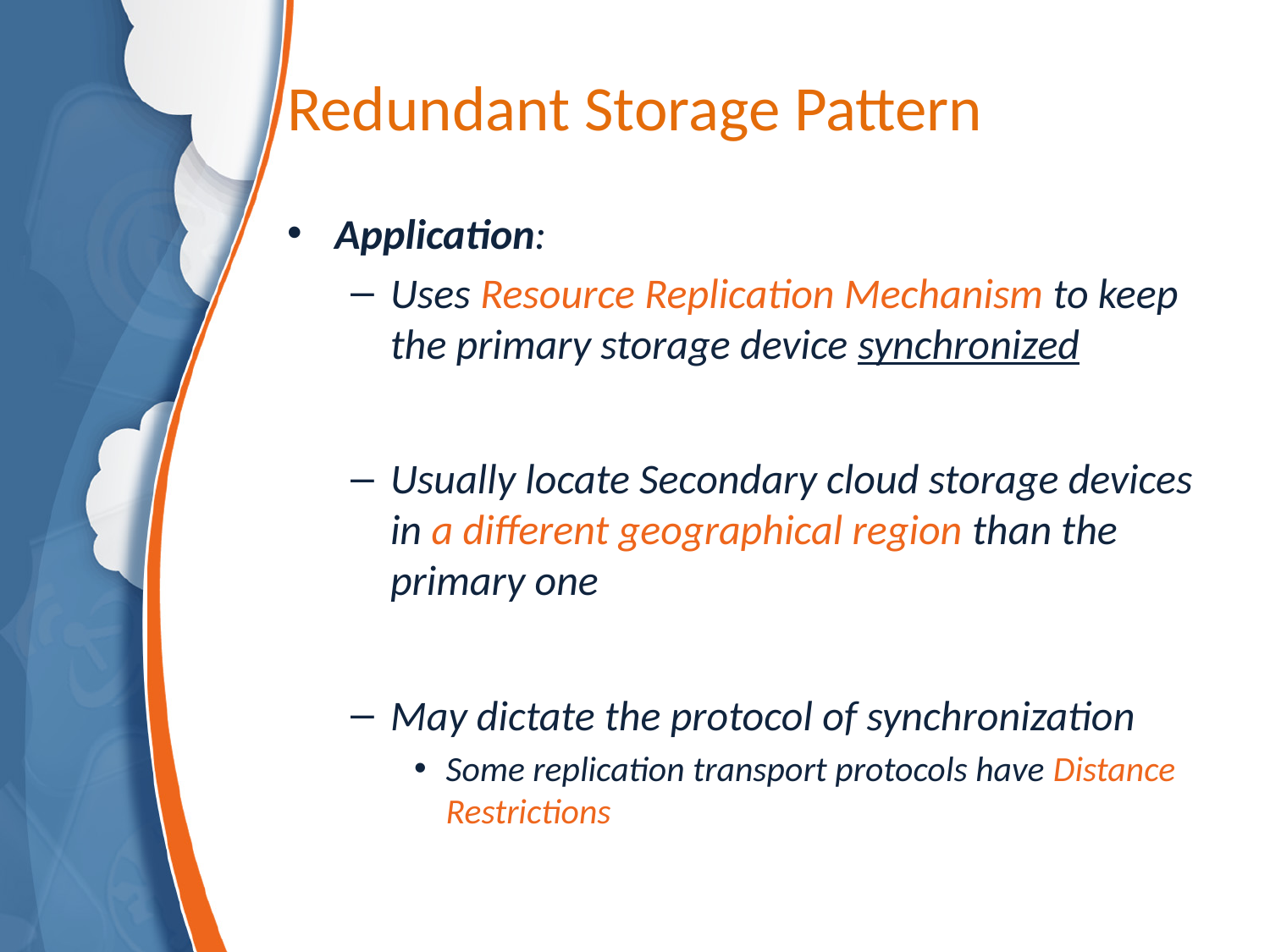

# Redundant Storage Pattern
Application:
Uses Resource Replication Mechanism to keep the primary storage device synchronized

Usually locate Secondary cloud storage devices in a different geographical region than the primary one

May dictate the protocol of synchronization
Some replication transport protocols have Distance Restrictions